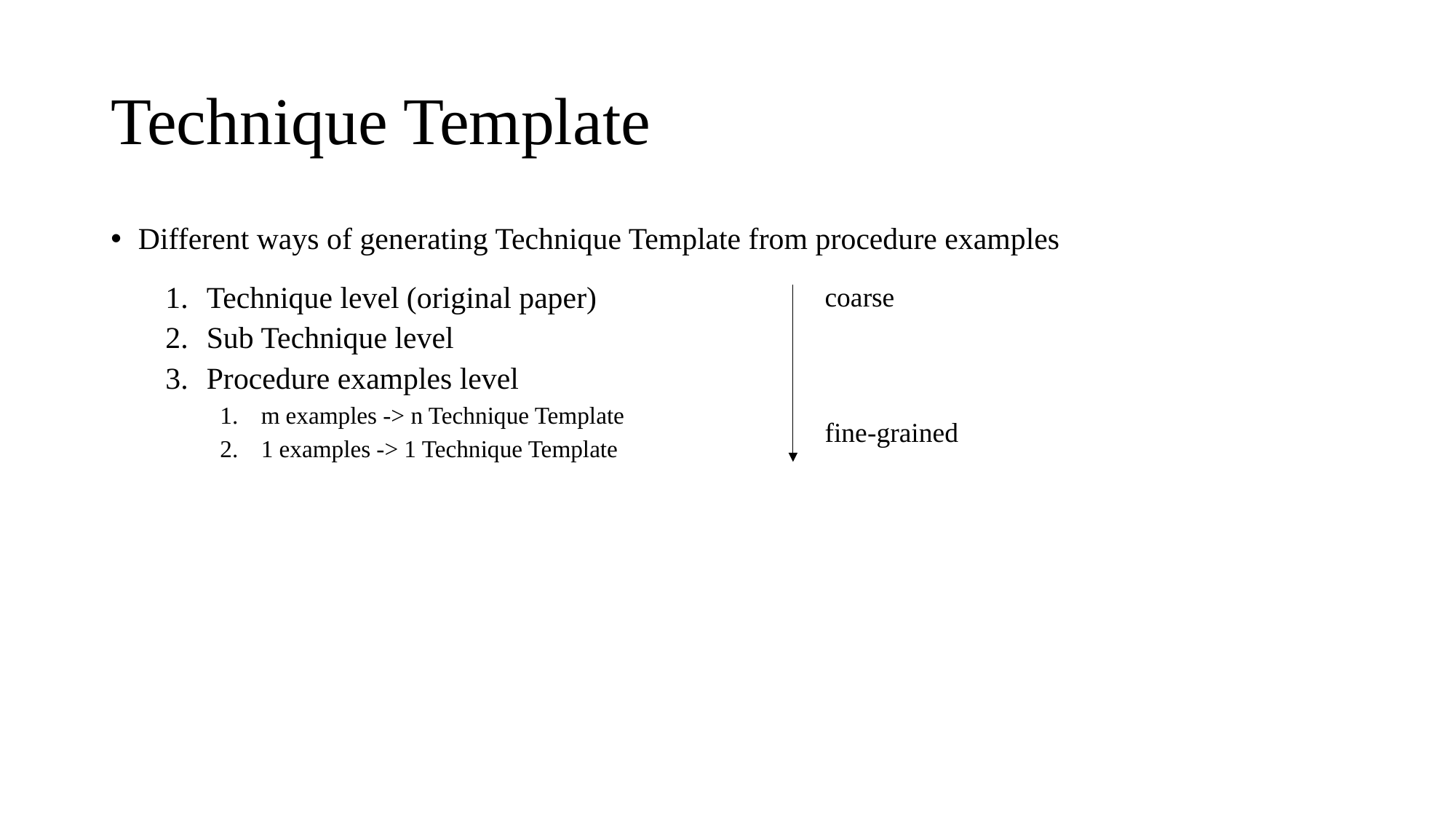

# Technique Template
Different ways of generating Technique Template from procedure examples
Technique level (original paper)
Sub Technique level
Procedure examples level
m examples -> n Technique Template
1 examples -> 1 Technique Template

coarse
fine-grained